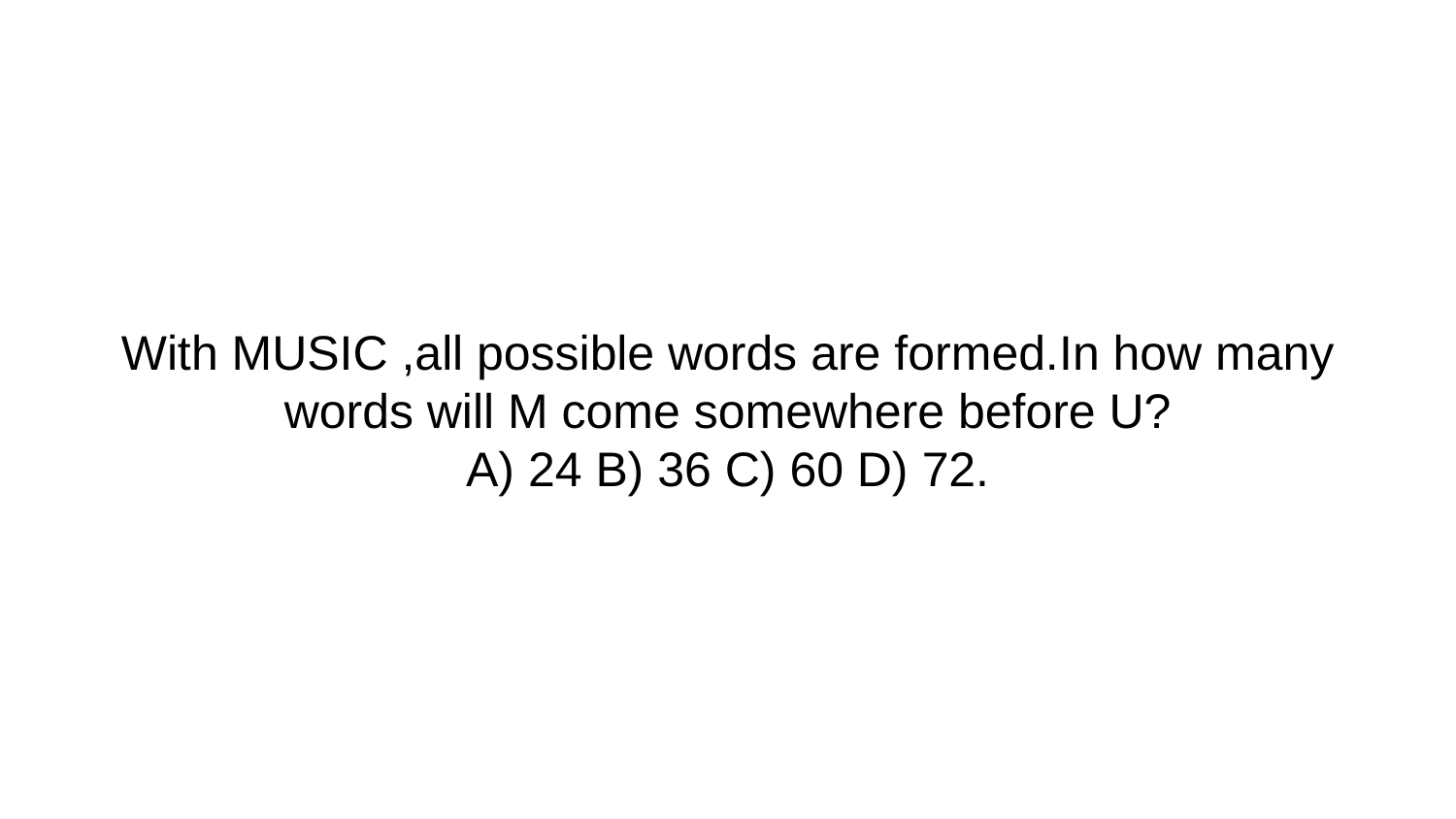

# With MUSIC ,all possible words are formed.In how many words will M come somewhere before U? A) 24 B) 36 C) 60 D) 72.